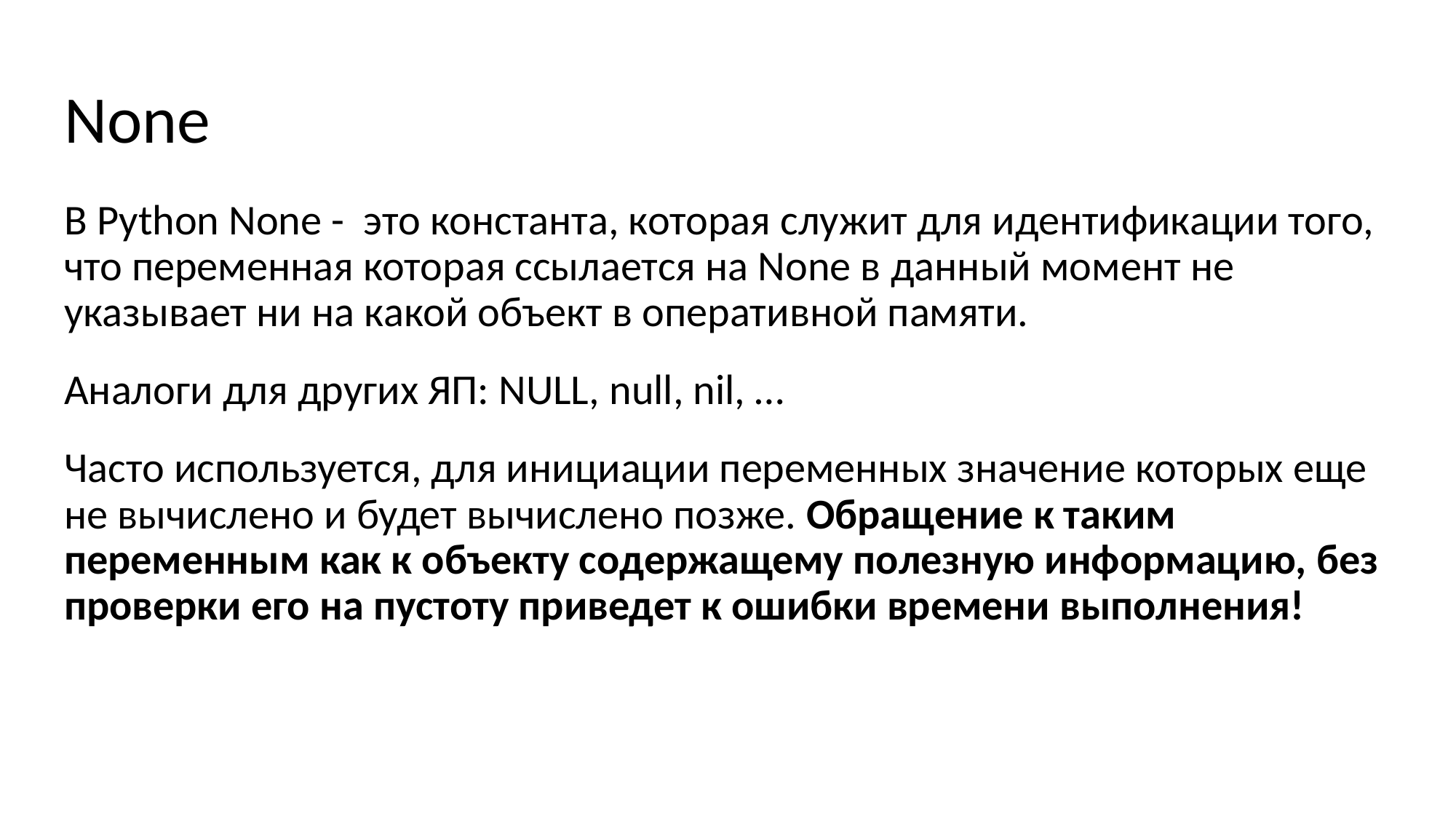

# None
В Python None -  это константа, которая служит для идентификации того, что переменная которая ссылается на None в данный момент не указывает ни на какой объект в оперативной памяти.
Аналоги для других ЯП: NULL, null, nil, …
Часто используется, для инициации переменных значение которых еще не вычислено и будет вычислено позже. Обращение к таким переменным как к объекту содержащему полезную информацию, без проверки его на пустоту приведет к ошибки времени выполнения!